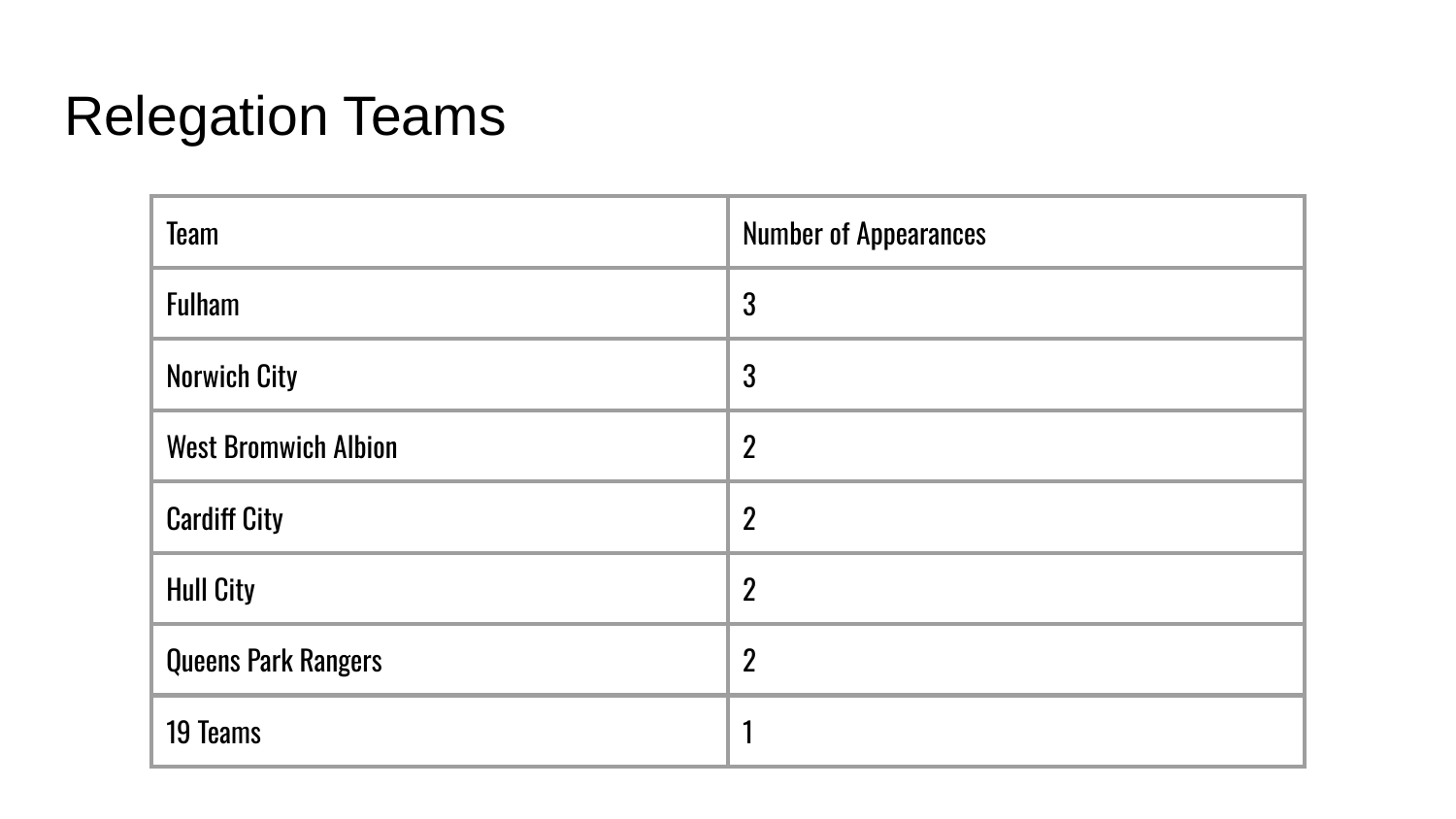

# Relegation Teams
| Team | Number of Appearances |
| --- | --- |
| Fulham | 3 |
| Norwich City | 3 |
| West Bromwich Albion | 2 |
| Cardiff City | 2 |
| Hull City | 2 |
| Queens Park Rangers | 2 |
| 19 Teams | 1 |